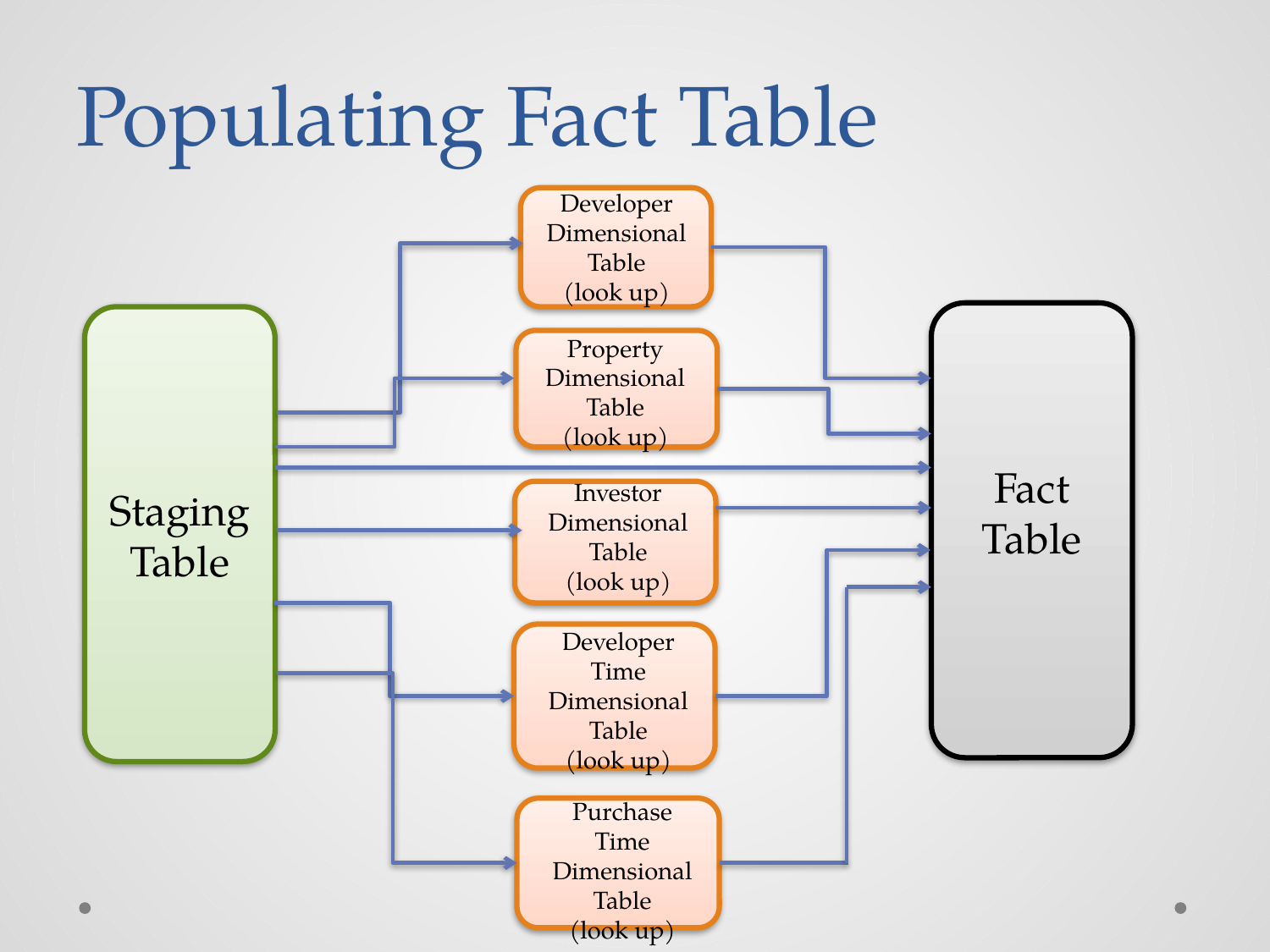

# Populating Fact Table
Developer Dimensional Table
(look up)

Property Dimensional Table
(look up)

Fact Table
Investor Dimensional Table
(look up)
Staging Table

Developer Time Dimensional Table
(look up)

Purchase Time Dimensional Table
(look up)